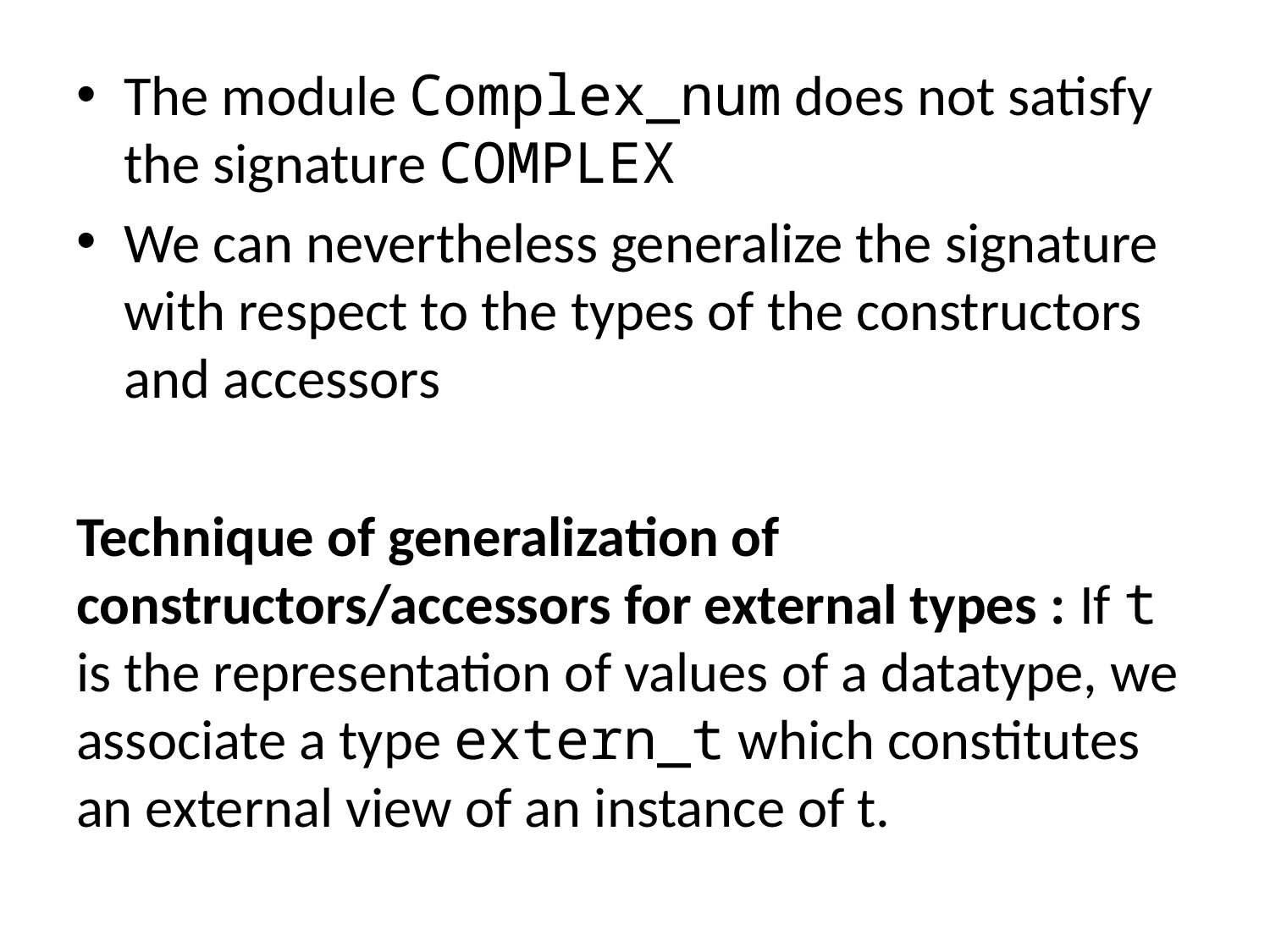

The module Complex_num does not satisfy the signature COMPLEX
We can nevertheless generalize the signature with respect to the types of the constructors and accessors

Technique of generalization of constructors/accessors for external types : If t is the representation of values of a datatype, we associate a type extern_t which constitutes an external view of an instance of t.